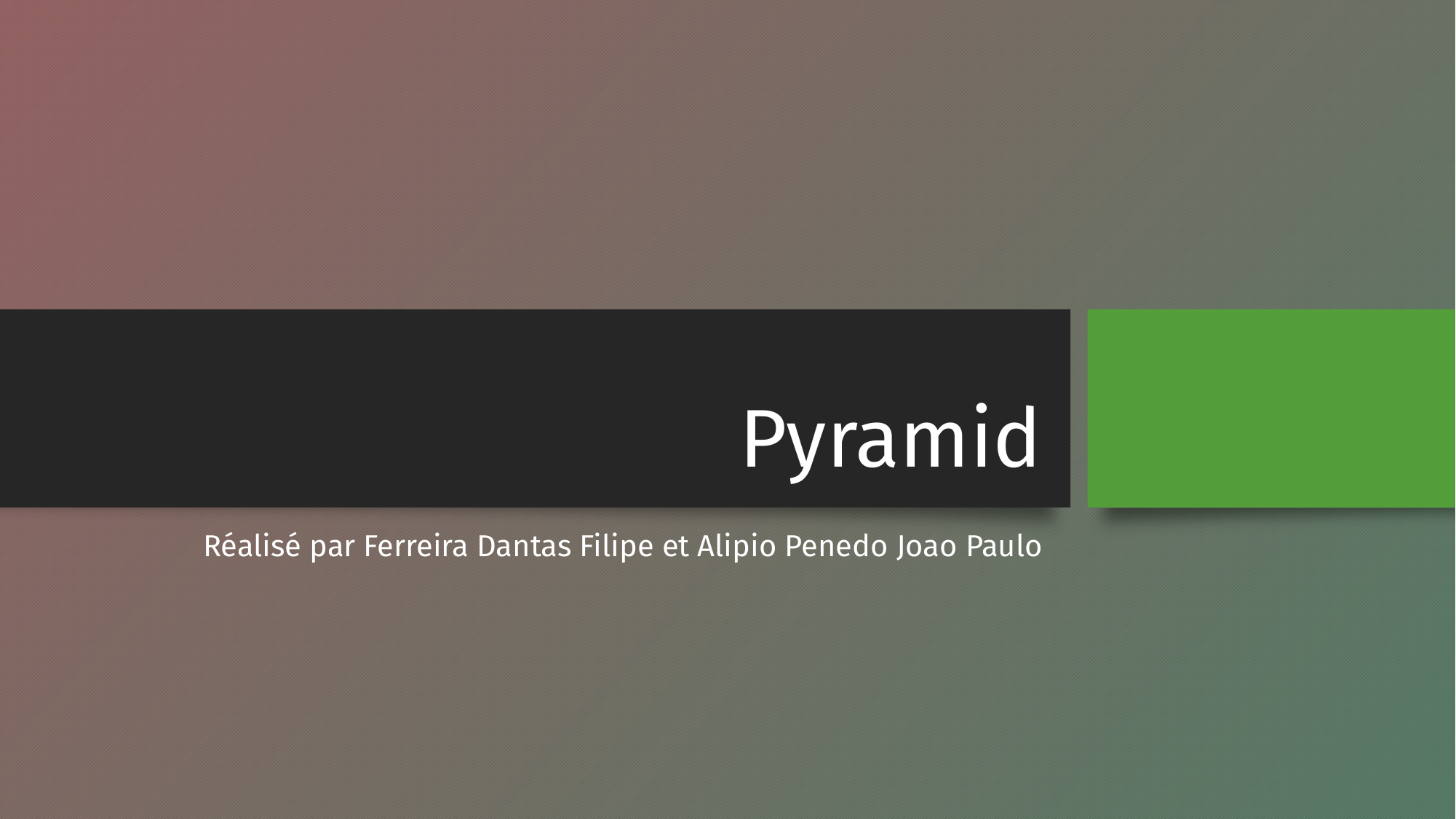

# Pyramid
Réalisé par Ferreira Dantas Filipe et Alipio Penedo Joao Paulo